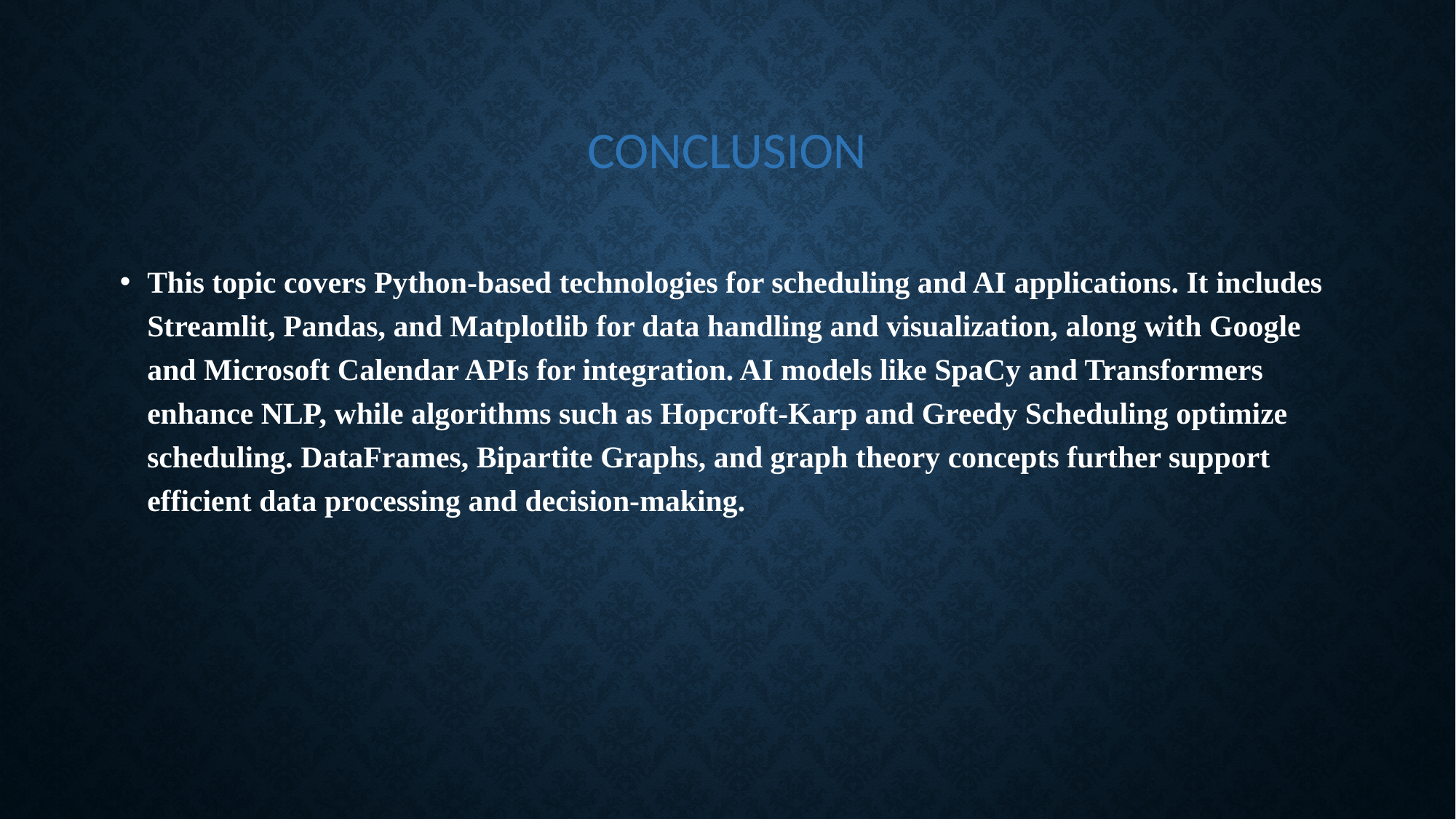

# Conclusion
This topic covers Python-based technologies for scheduling and AI applications. It includes Streamlit, Pandas, and Matplotlib for data handling and visualization, along with Google and Microsoft Calendar APIs for integration. AI models like SpaCy and Transformers enhance NLP, while algorithms such as Hopcroft-Karp and Greedy Scheduling optimize scheduling. DataFrames, Bipartite Graphs, and graph theory concepts further support efficient data processing and decision-making.